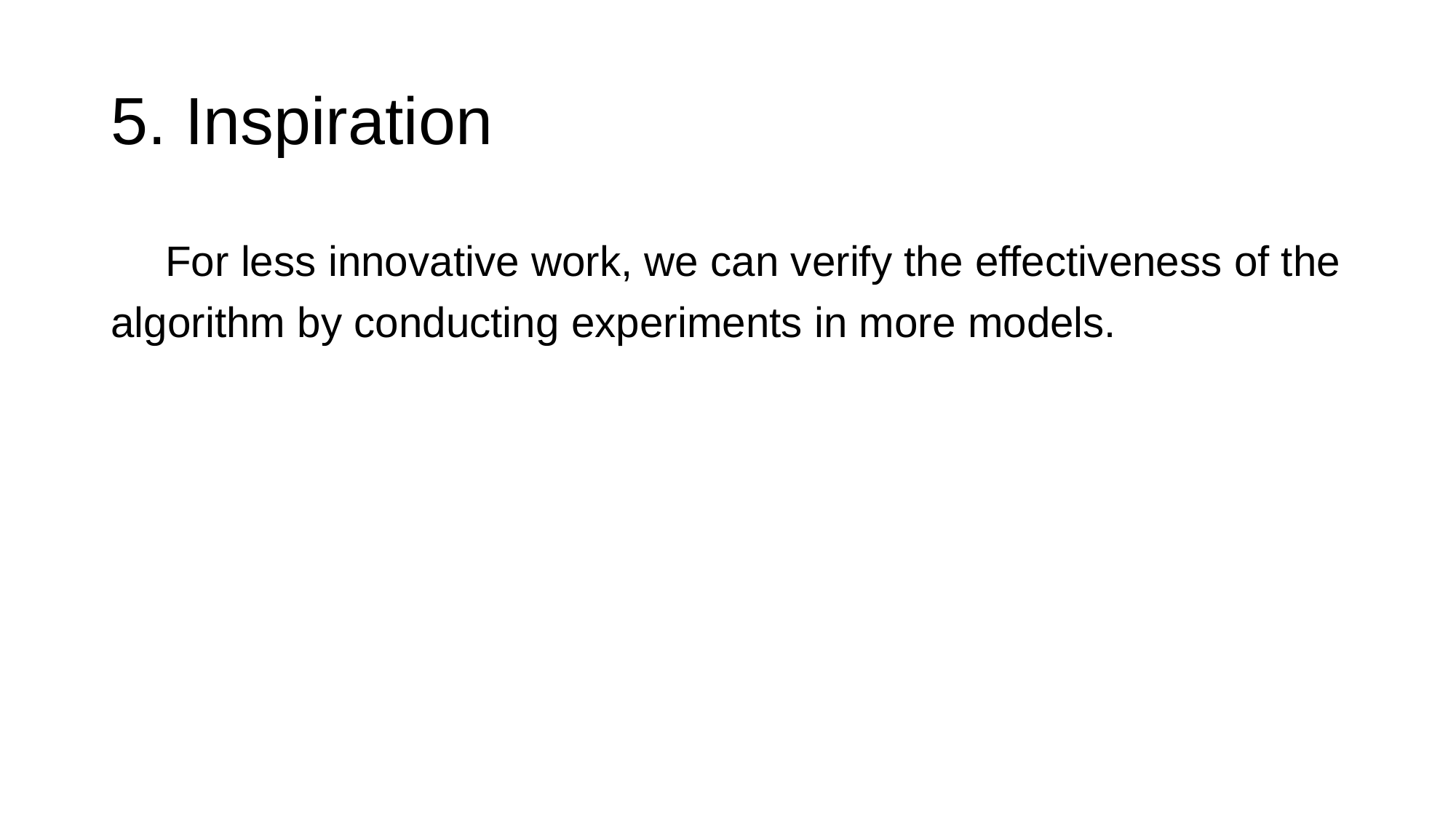

# 5. Inspiration
For less innovative work, we can verify the effectiveness of the algorithm by conducting experiments in more models.